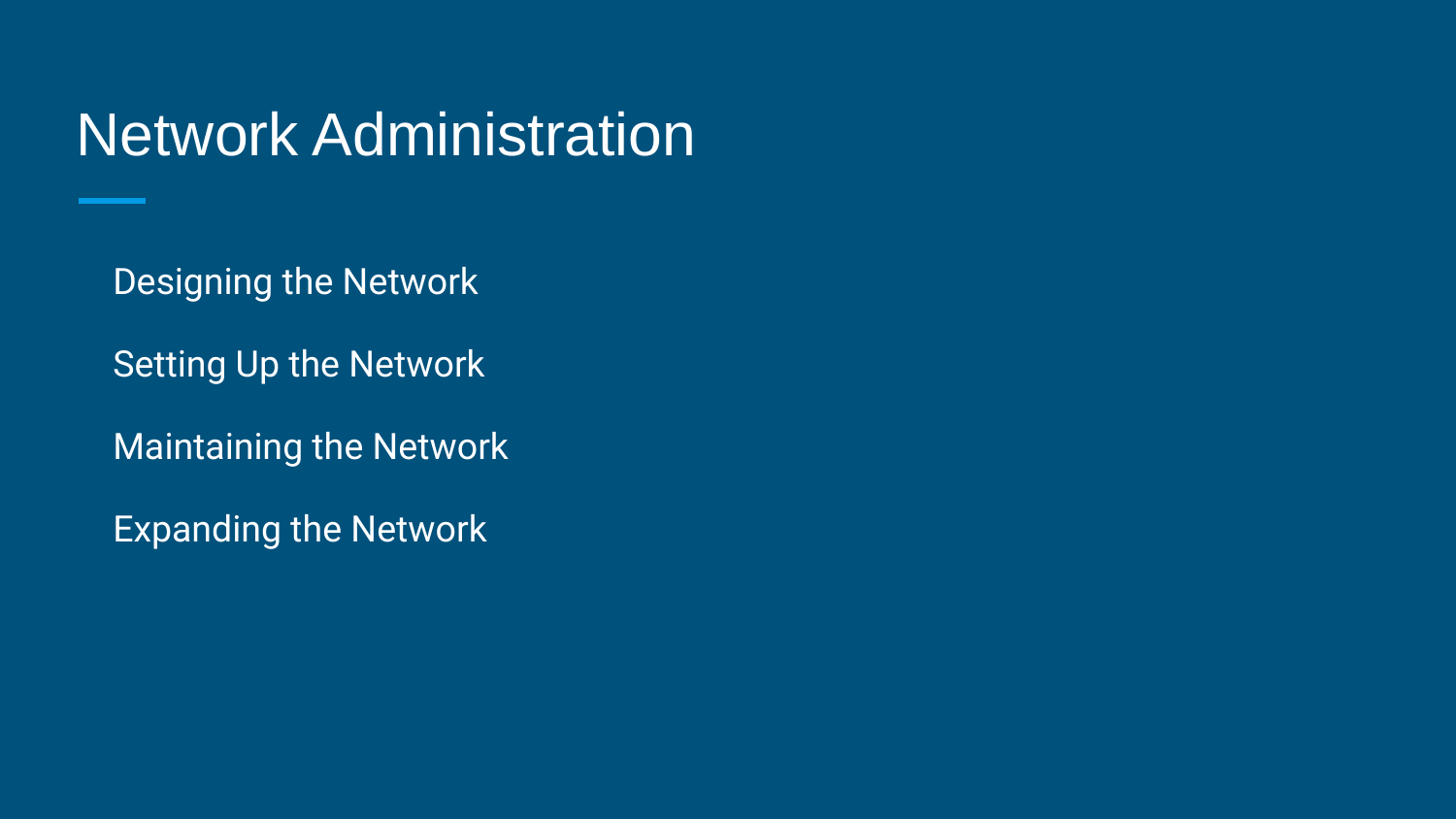

# Network Administration
Designing the Network
Setting Up the Network
Maintaining the Network
Expanding the Network